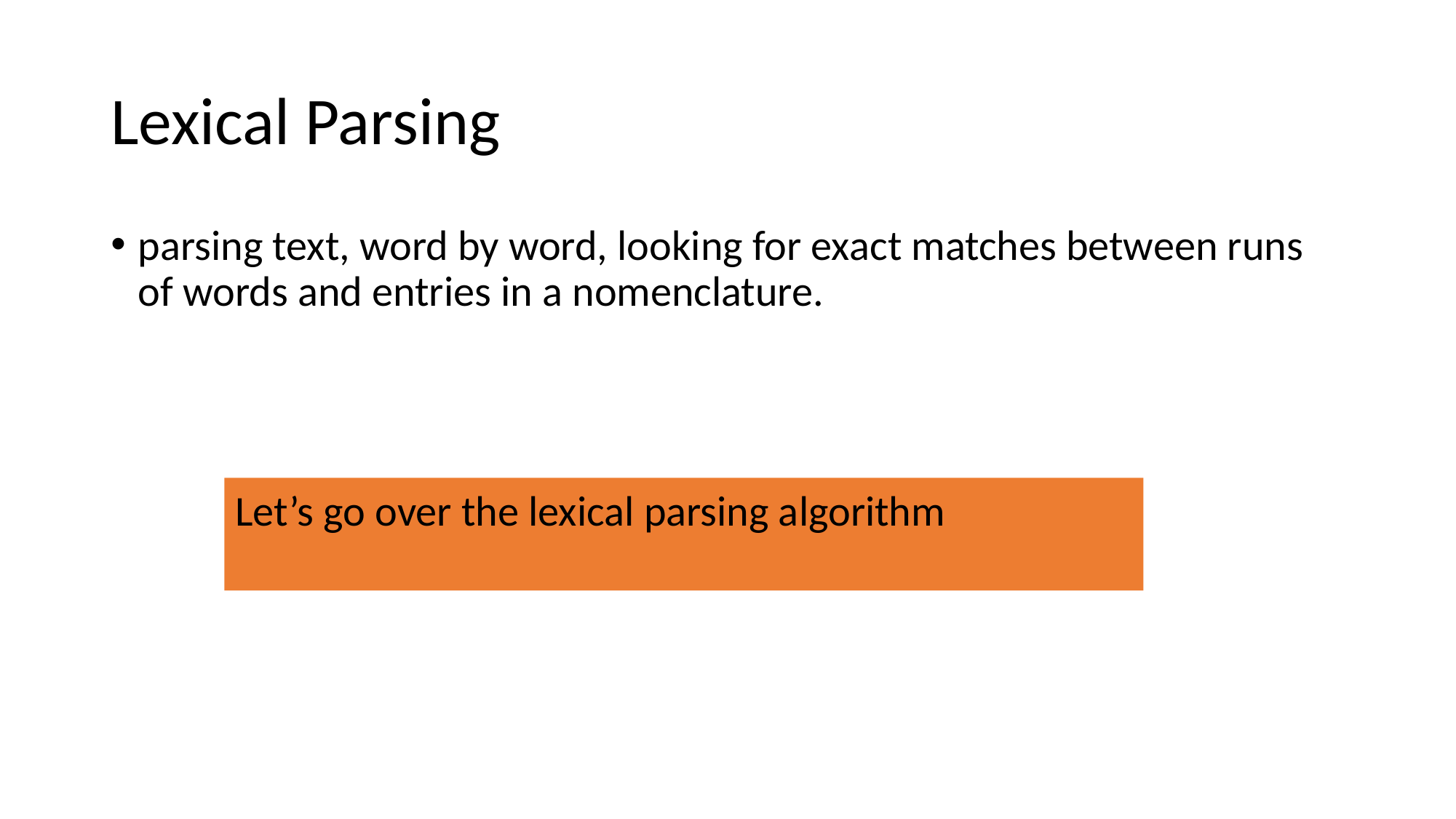

# Lexical Parsing
parsing text, word by word, looking for exact matches between runs of words and entries in a nomenclature.
Let’s go over the lexical parsing algorithm